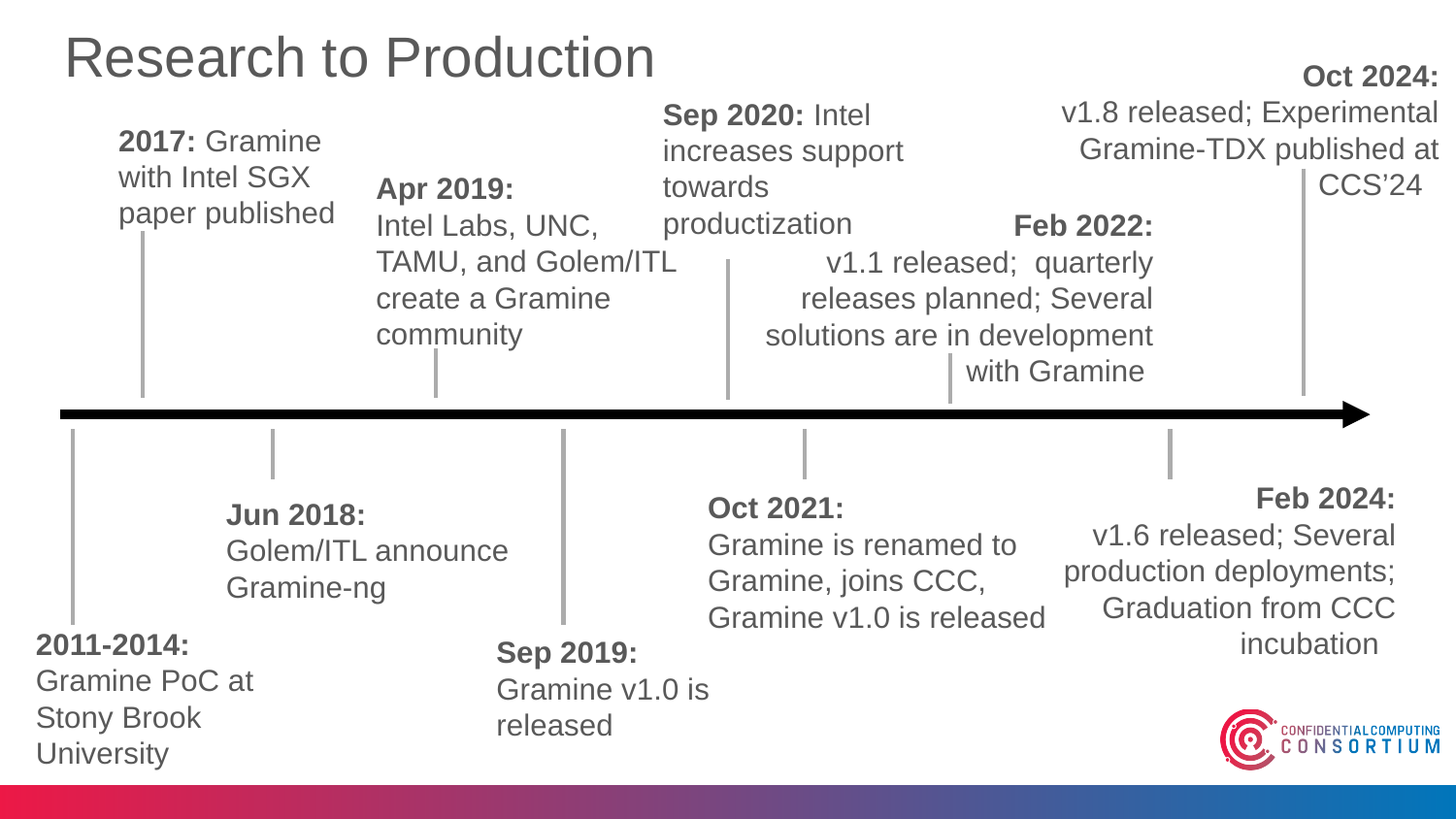

# Research to Production
Oct 2024:
v1.8 released; Experimental Gramine-TDX published at CCS’24
Sep 2020: Intel increases support towards productization
2017: Gramine with Intel SGX paper published
Apr 2019:
Intel Labs, UNC, TAMU, and Golem/ITL create a Gramine community
Feb 2022:
v1.1 released;  quarterly releases planned; Several solutions are in development with Gramine
Feb 2024:
v1.6 released; Several production deployments; Graduation from CCC incubation
Oct 2021:
Gramine is renamed to Gramine, joins CCC, Gramine v1.0 is released
Jun 2018:
Golem/ITL announce Gramine-ng
2011-2014: Gramine PoC at Stony Brook University
Sep 2019: Gramine v1.0 is released